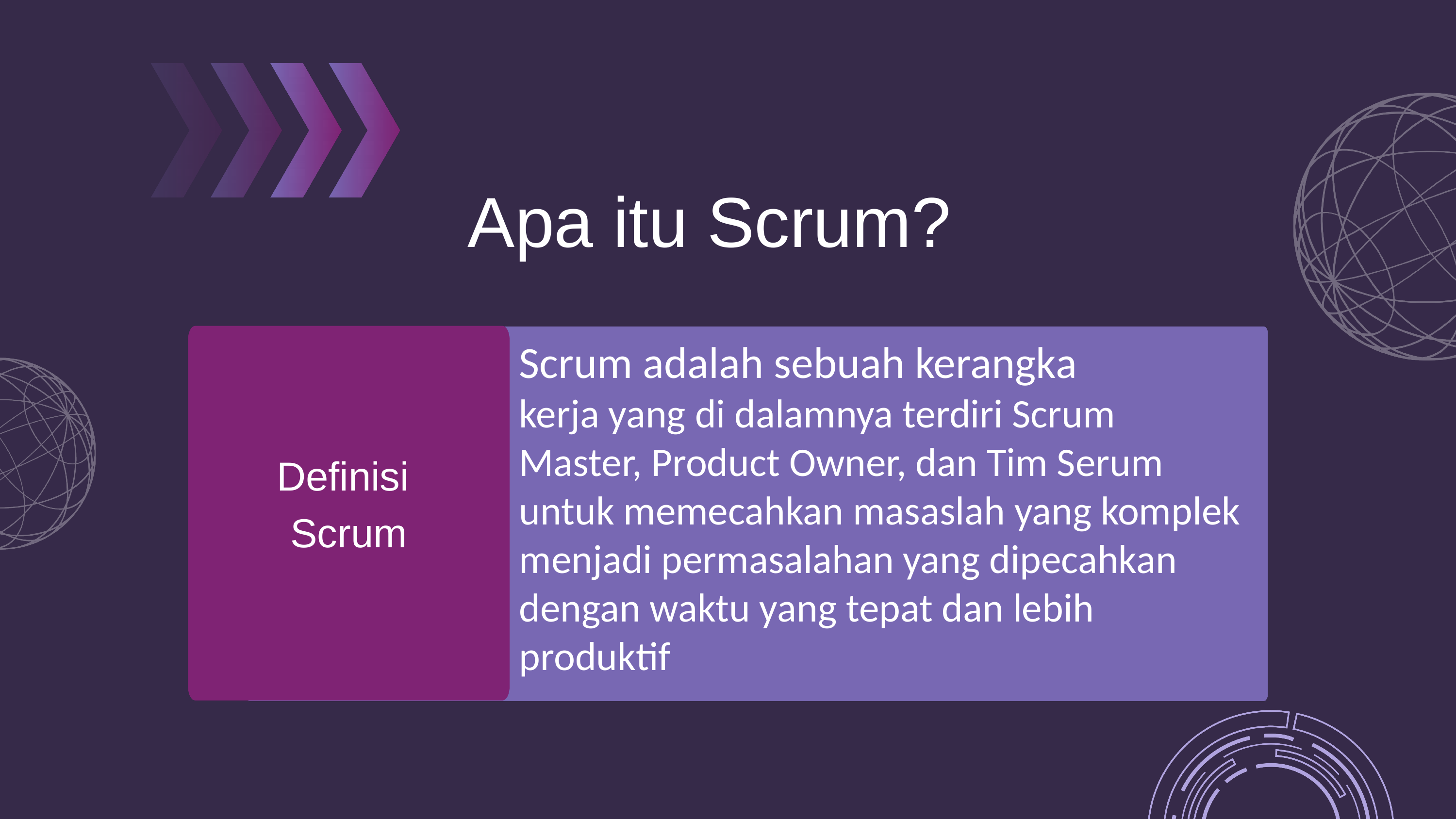

Apa itu Scrum?

Scrum adalah sebuah kerangka
kerja yang di dalamnya terdiri Scrum Master, Product Owner, dan Tim Serum untuk memecahkan masaslah yang komplek menjadi permasalahan yang dipecahkan dengan waktu yang tepat dan lebih produktif

Definisi
Scrum